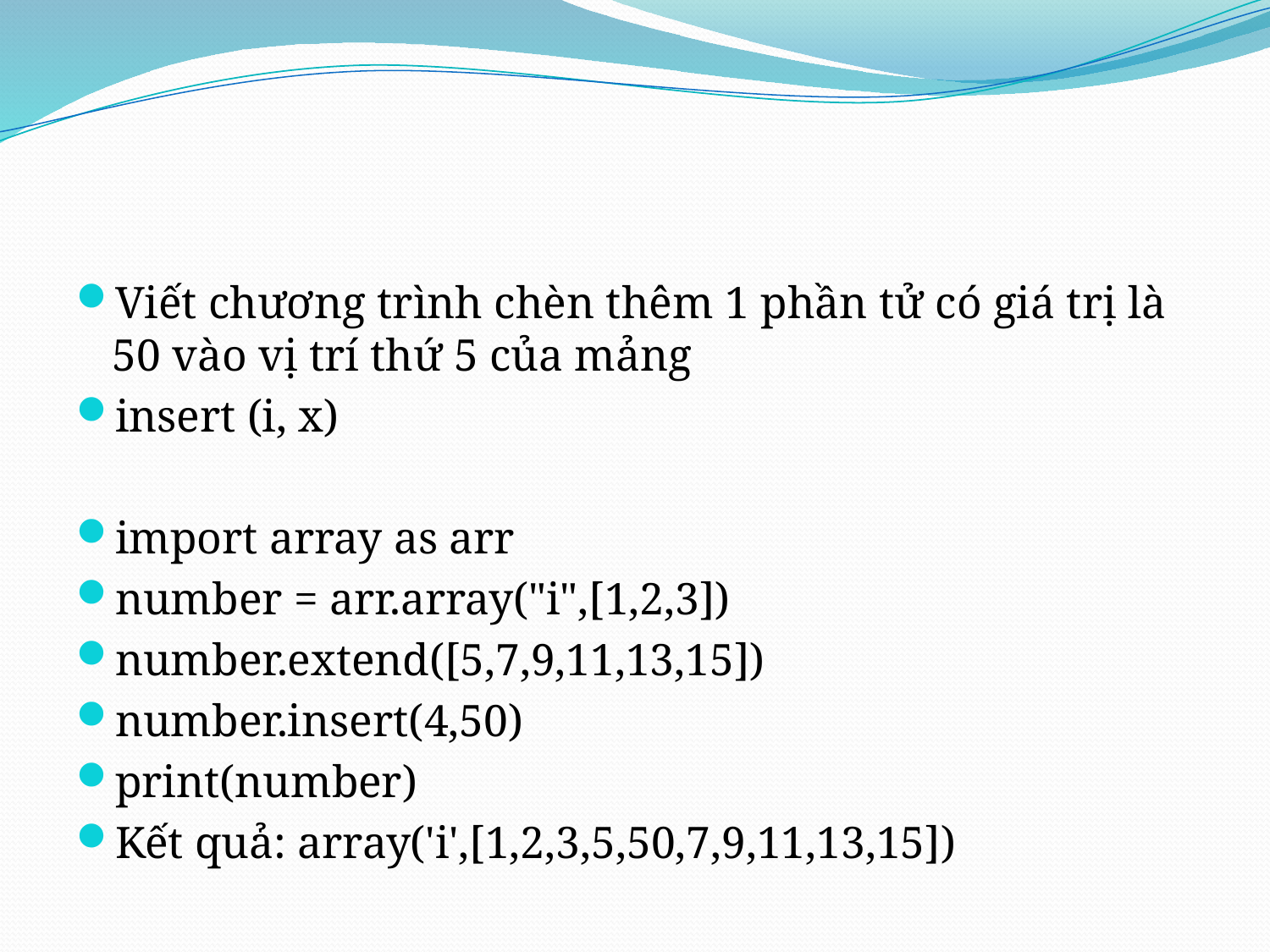

#
Viết chương trình chèn thêm 1 phần tử có giá trị là 50 vào vị trí thứ 5 của mảng
insert (i, x)

import array as arr
number = arr.array("i",[1,2,3])
number.extend([5,7,9,11,13,15])
number.insert(4,50)
print(number)
Kết quả: array('i',[1,2,3,5,50,7,9,11,13,15])